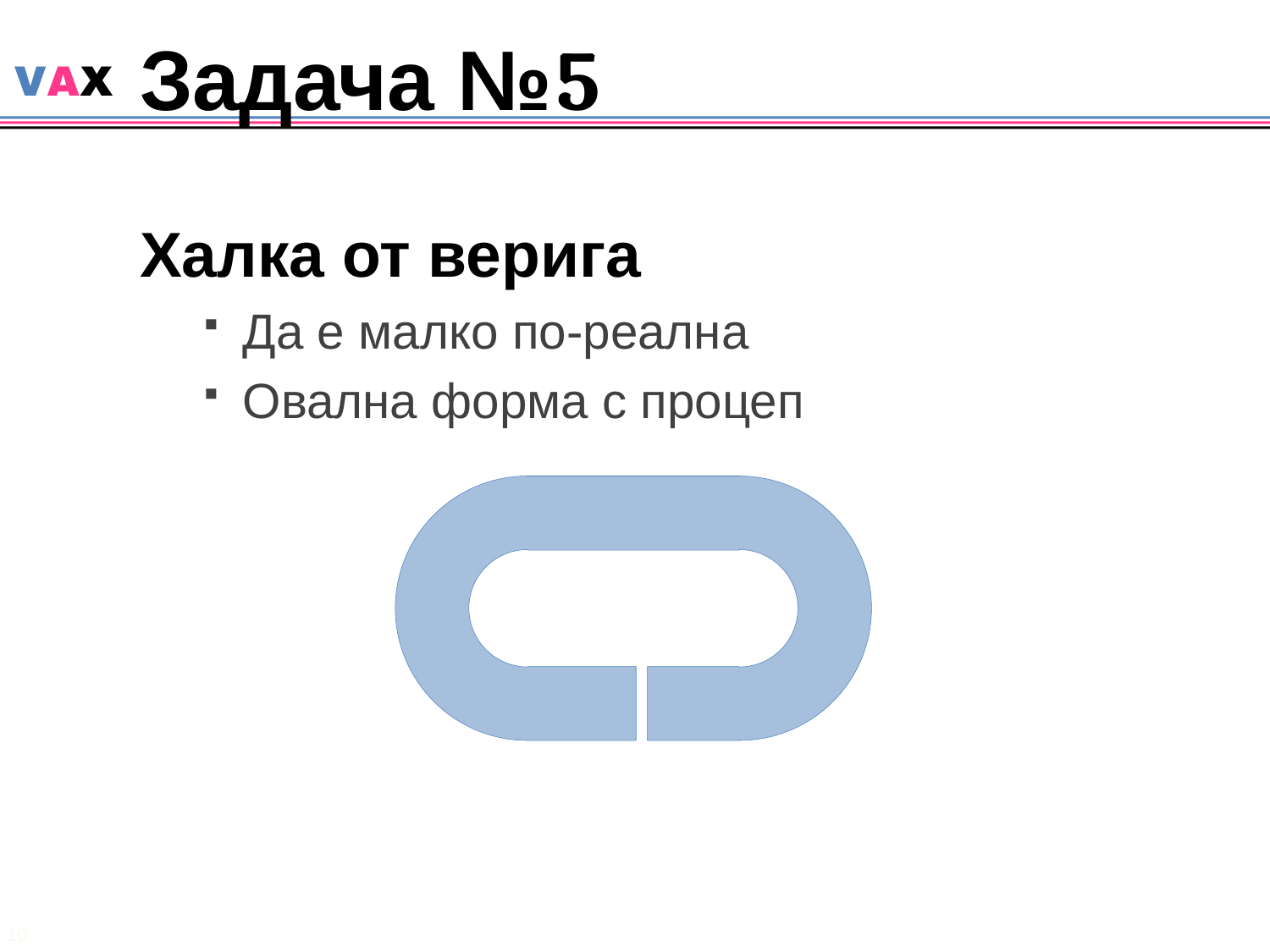

# Задача №5
Халка от верига
Да е малко по-реална
Овална форма с процеп